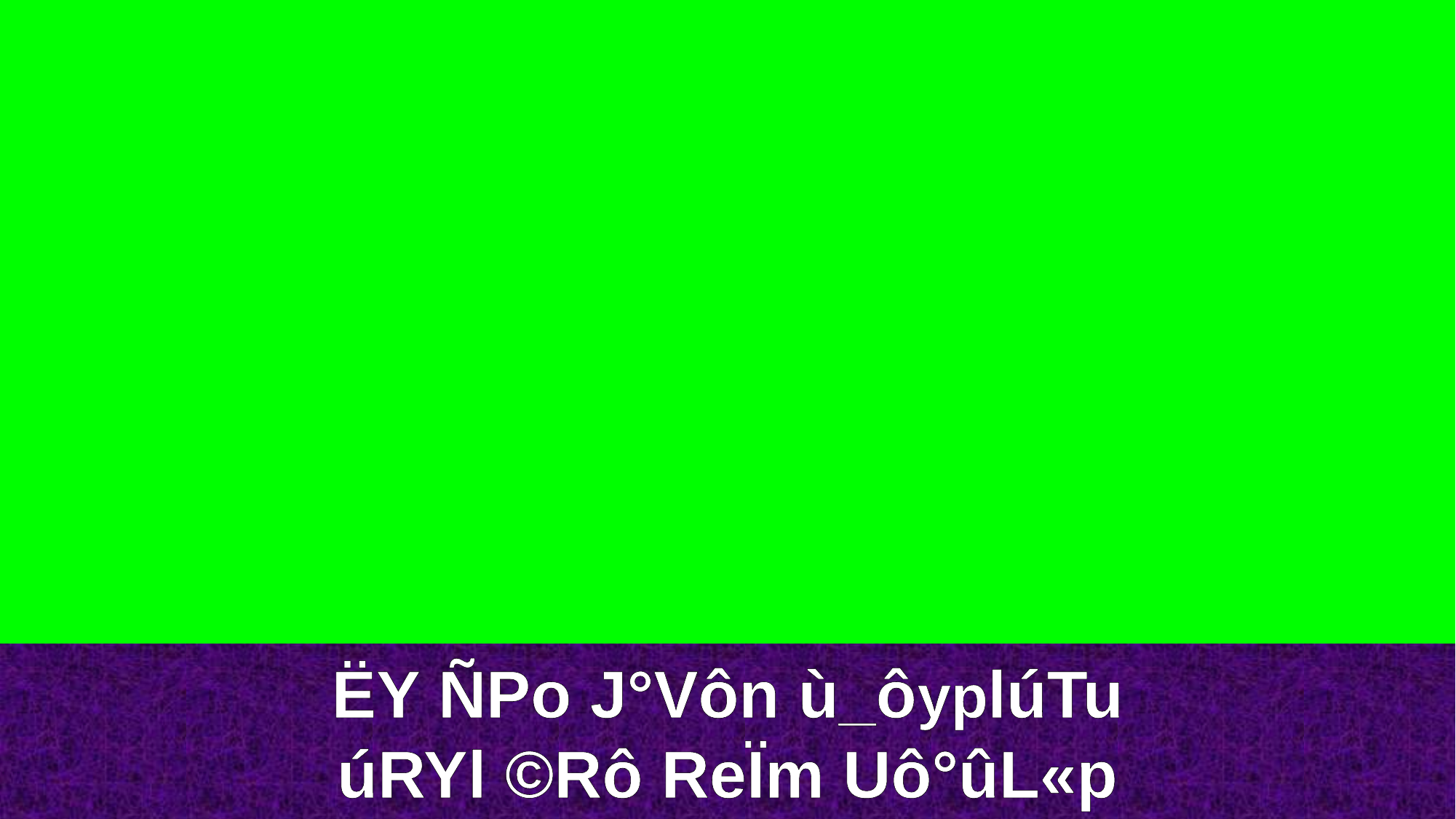

ËY ÑPo J°Vôn ù_ôyplúTu
úRYl ©Rô ReÏm Uô°ûL«p